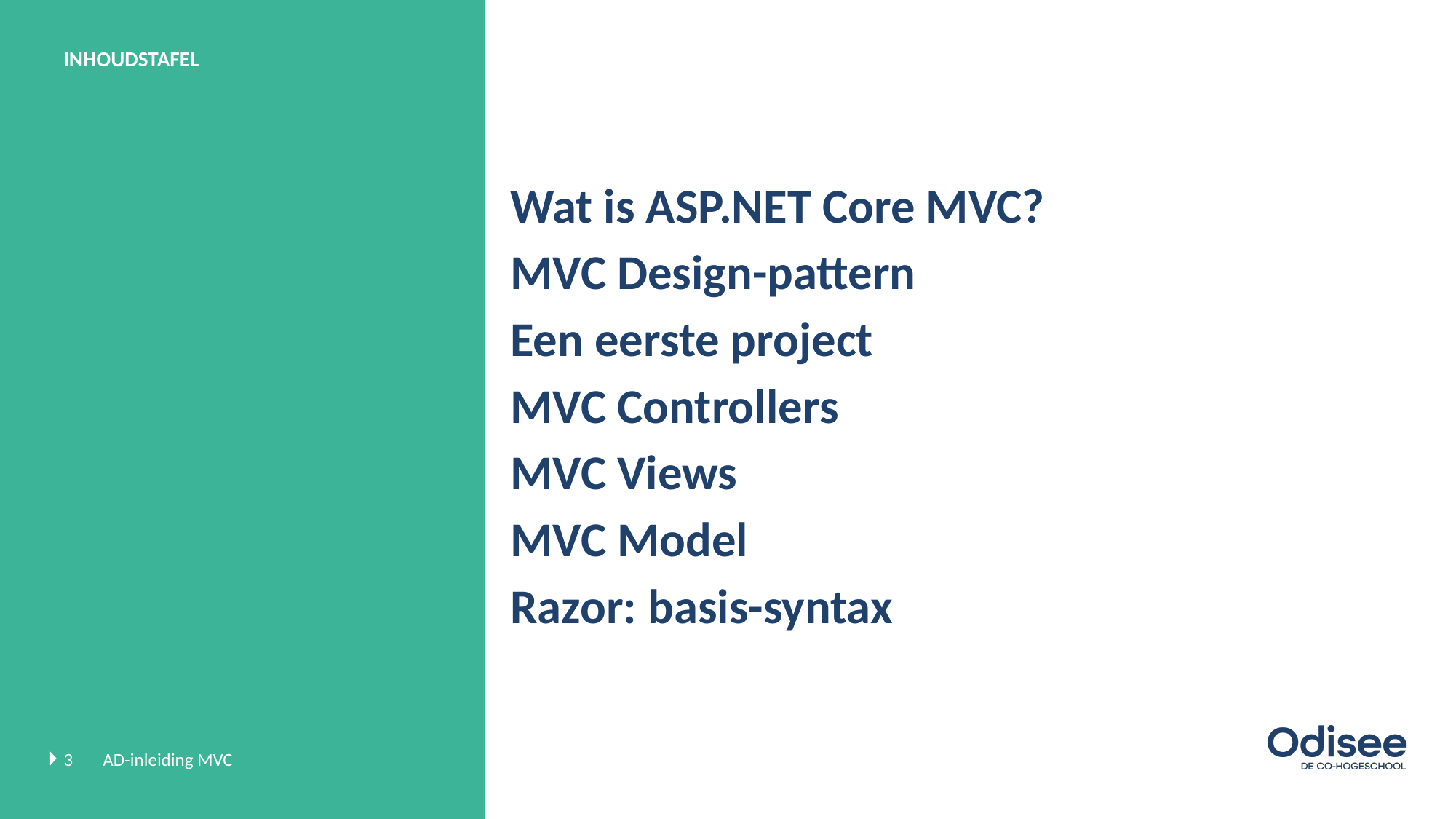

Wat is ASP.NET Core MVC?
MVC Design-pattern
Een eerste project
MVC Controllers
MVC Views
MVC Model
Razor: basis-syntax

3
AD-inleiding MVC